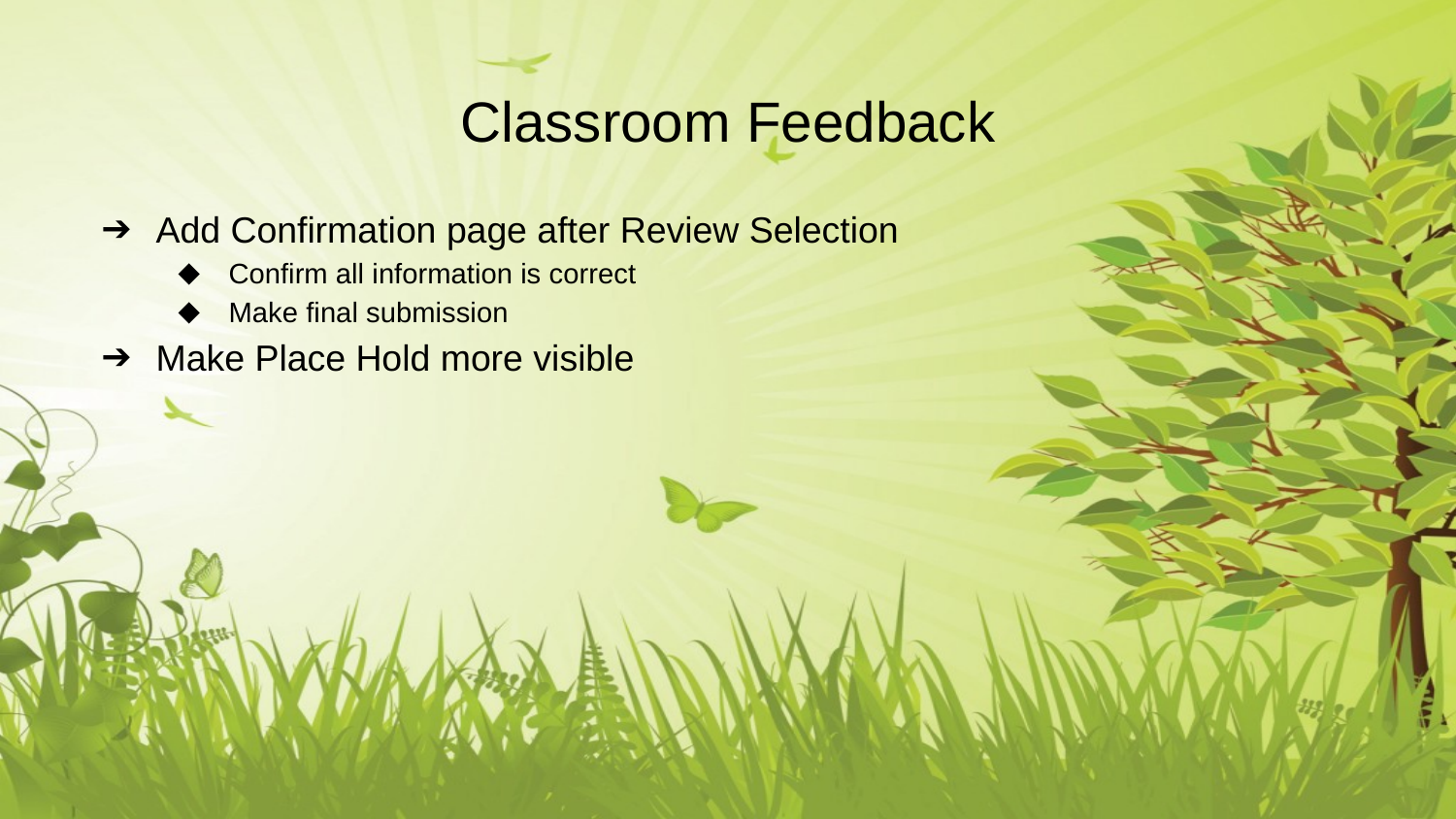

# Classroom Feedback
Add Confirmation page after Review Selection
Confirm all information is correct
Make final submission
Make Place Hold more visible